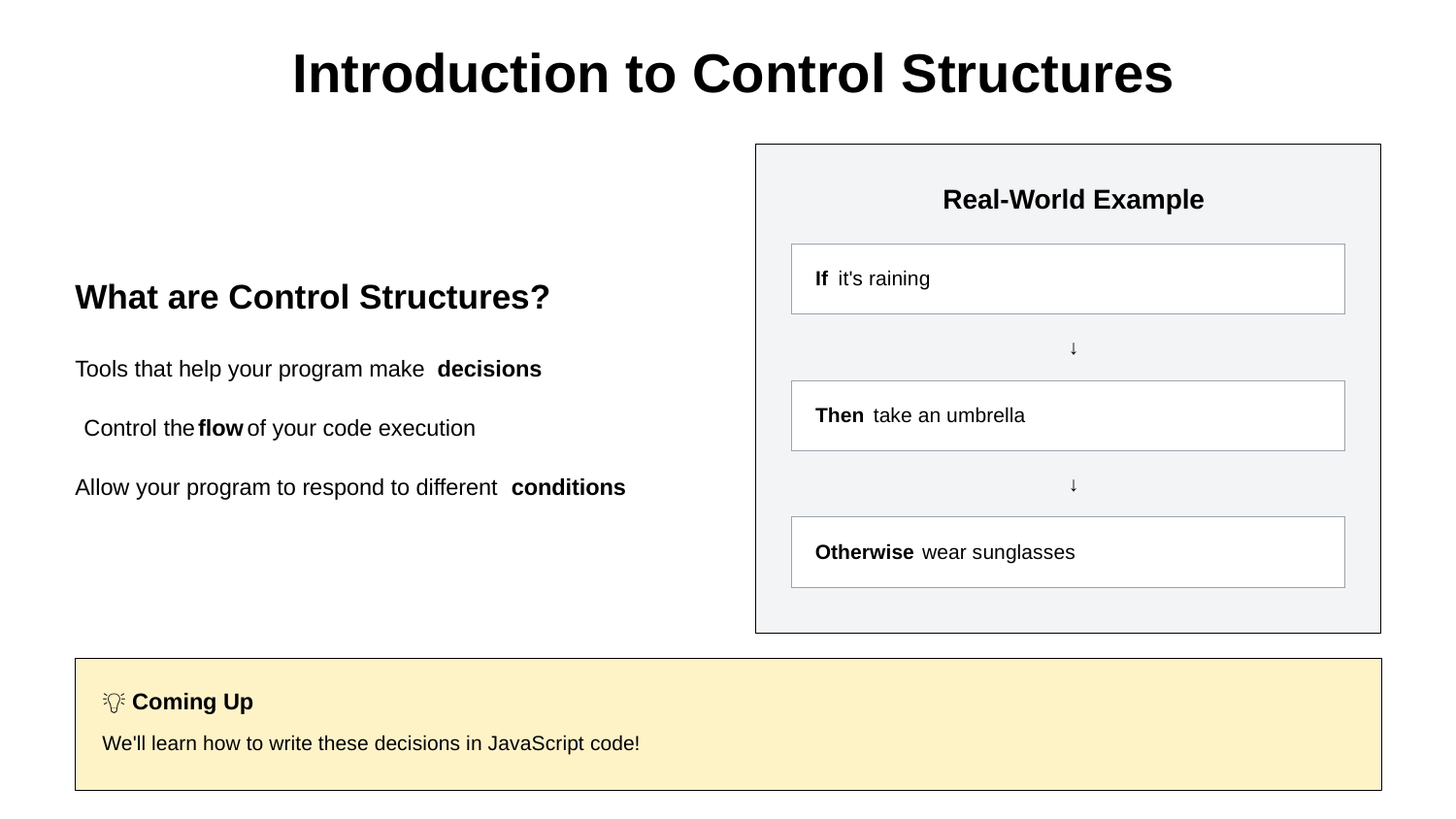

Introduction to Control Structures

Real-World Example

If
it's raining
What are Control Structures?
↓
Tools that help your program make
decisions

Then
take an umbrella
Control the
flow
of your code execution
↓
Allow your program to respond to different
conditions

Otherwise
wear sunglasses

💡 Coming Up
We'll learn how to write these decisions in JavaScript code!